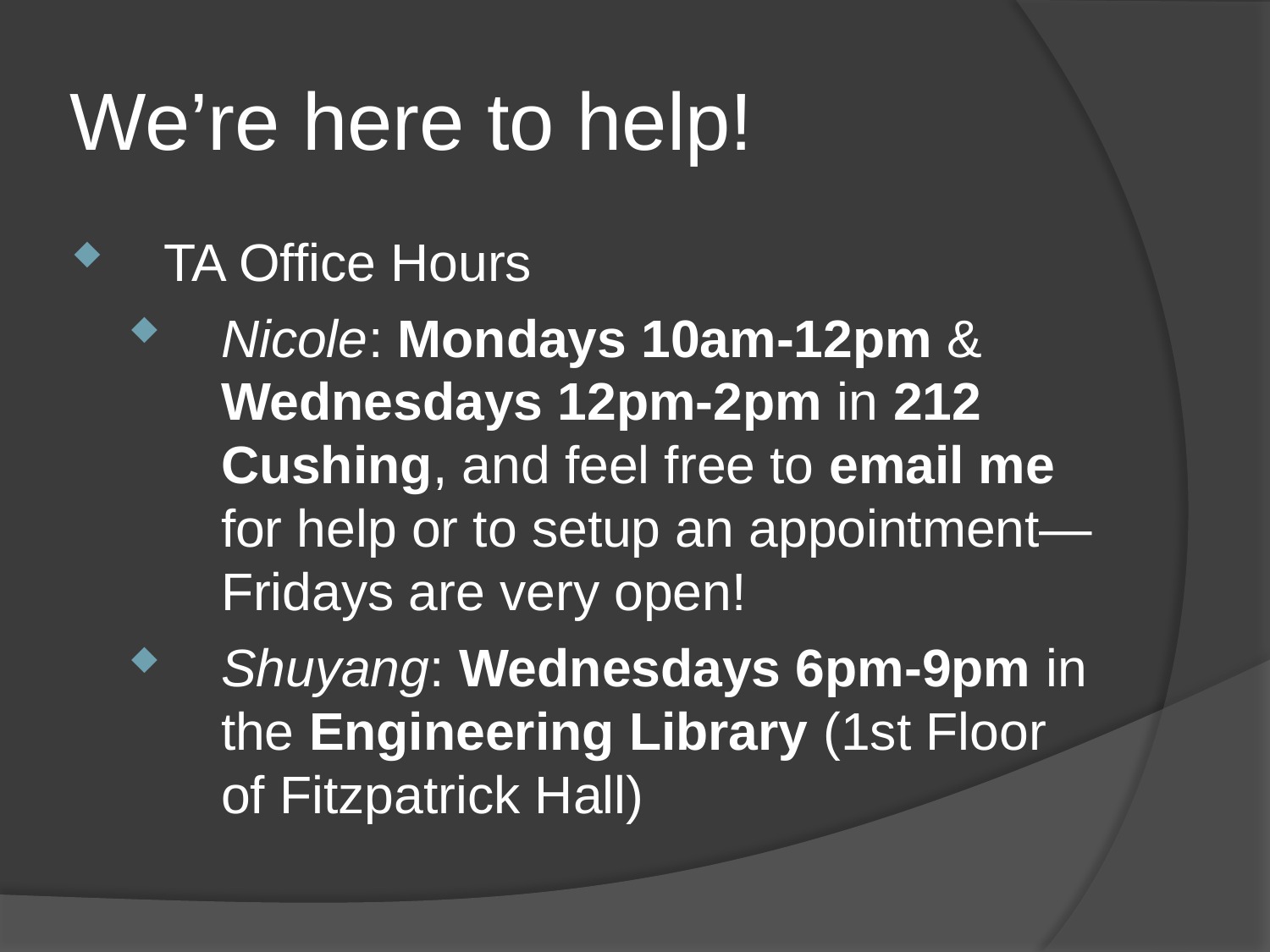

# We’re here to help!
TA Office Hours
Nicole: Mondays 10am-12pm & Wednesdays 12pm-2pm in 212 Cushing, and feel free to email me for help or to setup an appointment—Fridays are very open!
Shuyang: Wednesdays 6pm-9pm in the Engineering Library (1st Floor of Fitzpatrick Hall)
14